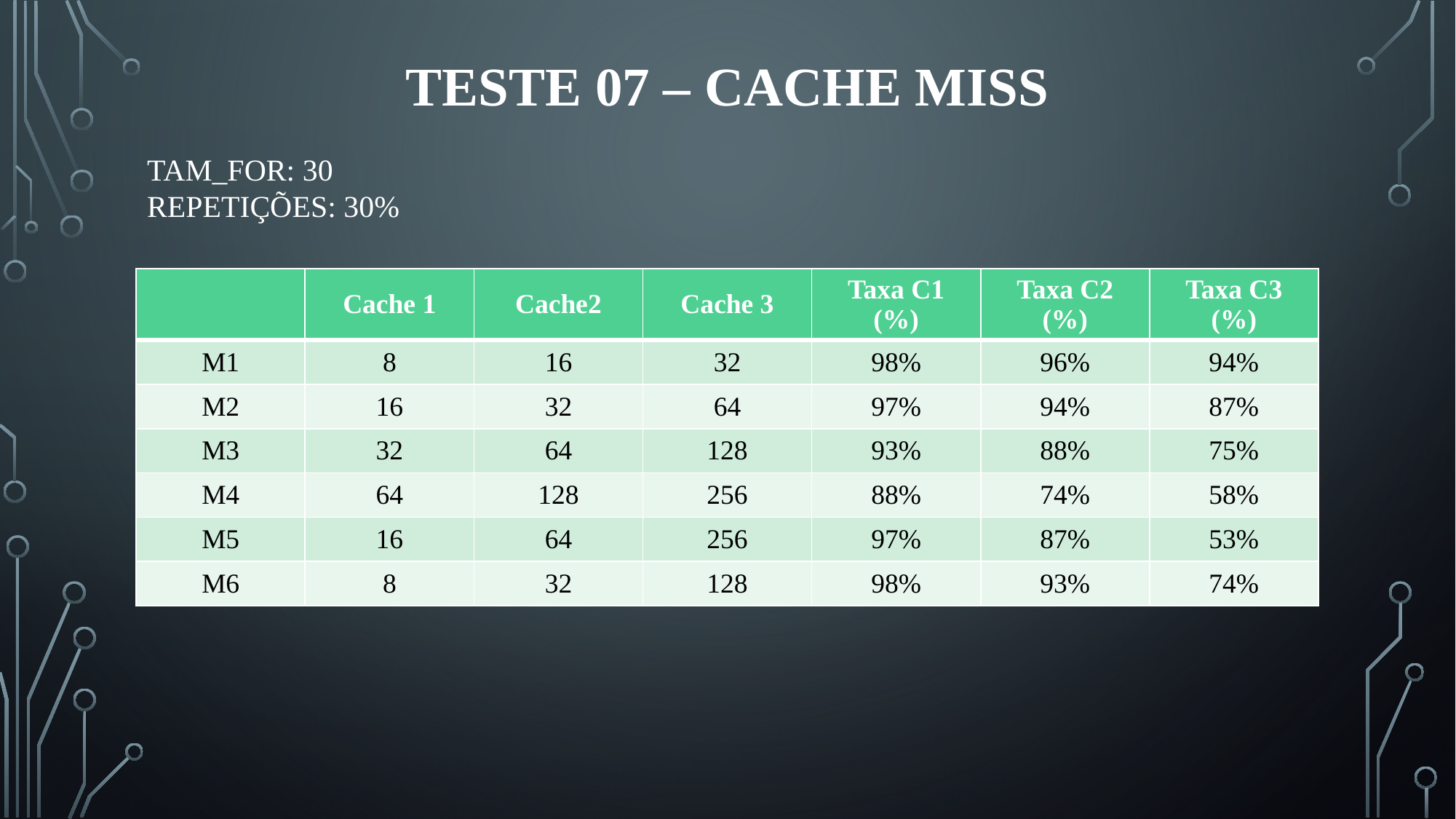

# Teste 07 – cache MISS
TAM_FOR: 30
REPETIÇÕES: 30%
|  | Cache 1 | Cache2 | Cache 3 | Taxa C1 (%) | Taxa C2 (%) | Taxa C3 (%) |
| --- | --- | --- | --- | --- | --- | --- |
| M1 | 8 | 16 | 32 | 98% | 96% | 94% |
| M2 | 16 | 32 | 64 | 97% | 94% | 87% |
| M3 | 32 | 64 | 128 | 93% | 88% | 75% |
| M4 | 64 | 128 | 256 | 88% | 74% | 58% |
| M5 | 16 | 64 | 256 | 97% | 87% | 53% |
| M6 | 8 | 32 | 128 | 98% | 93% | 74% |